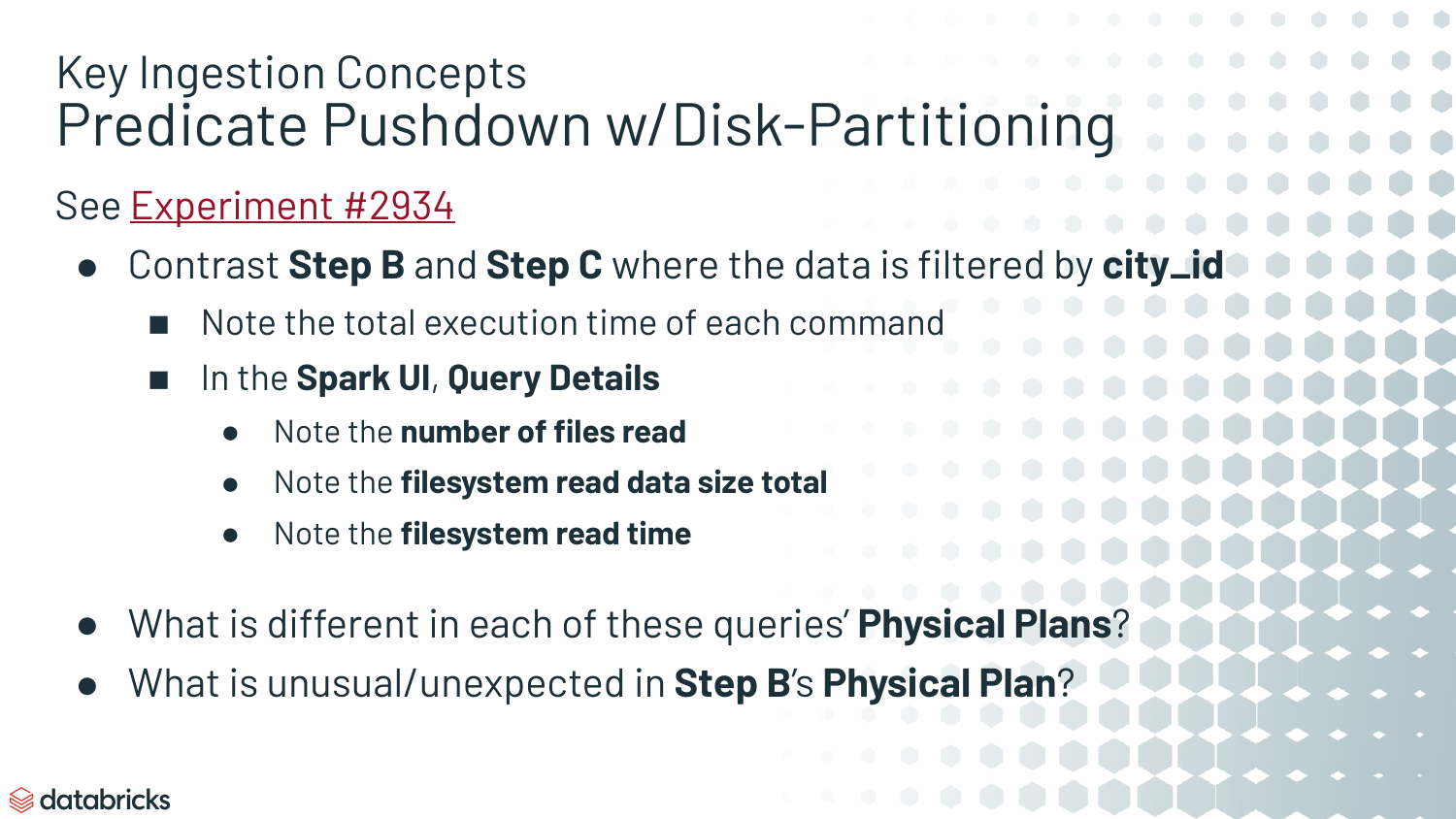

# Key Ingestion Concepts

Predicate Pushdown w/Disk-Partitioning
See Experiment #2934
Contrast Step B and Step C where the data is filtered by city_id
Note the total execution time of each command
In the Spark UI, Query Details
Note the number of files read
Note the filesystem read data size total
Note the filesystem read time
What is different in each of these queries’ Physical Plans?
What is unusual/unexpected in Step B’s Physical Plan?